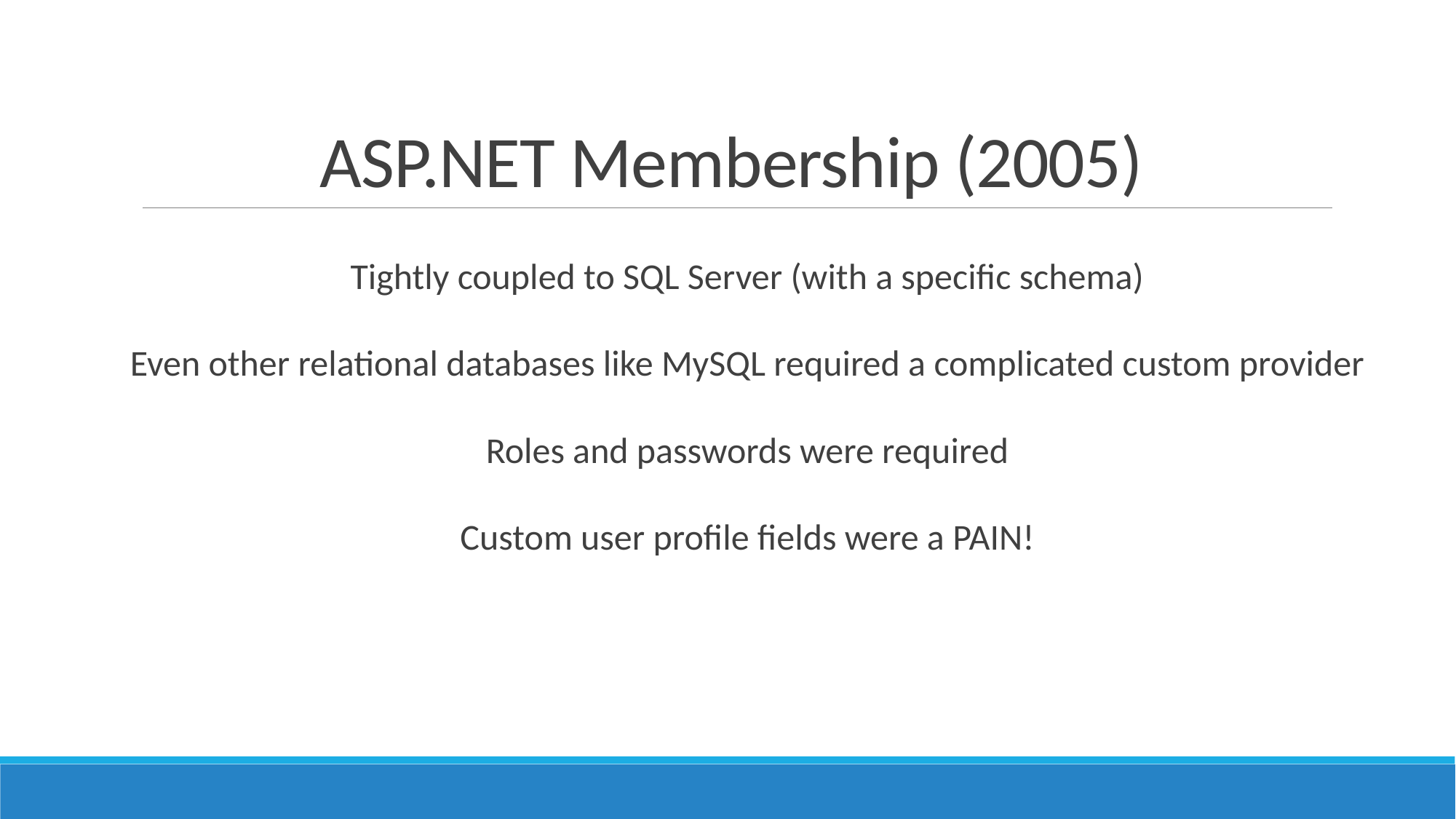

# ASP.NET Membership (2005)
Tightly coupled to SQL Server (with a specific schema)
Even other relational databases like MySQL required a complicated custom provider
Roles and passwords were required
Custom user profile fields were a PAIN!